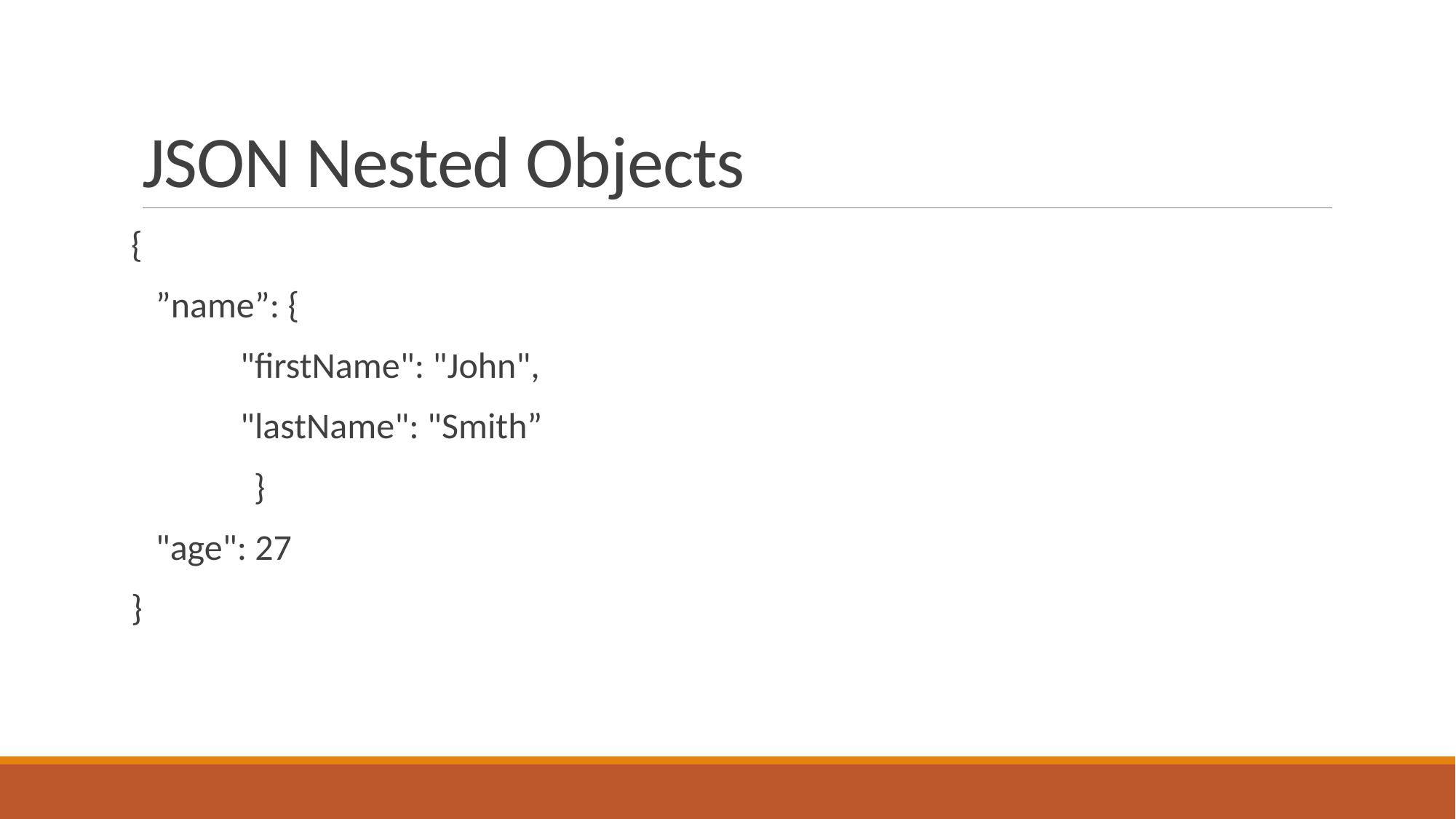

# JSON Nested Objects
{
   ”name”: {
  	"firstName": "John",
  	"lastName": "Smith”
               }
   "age": 27
}